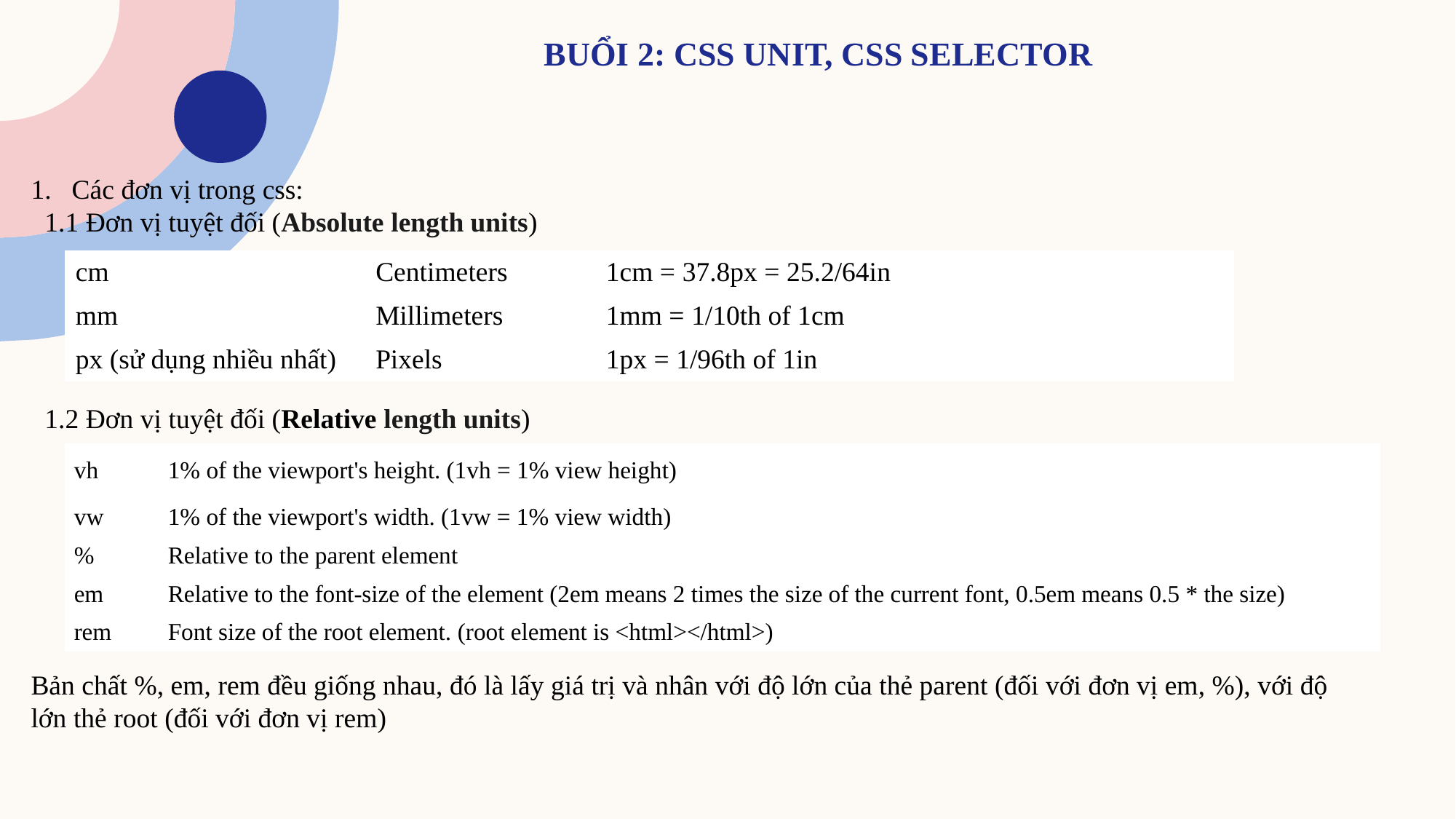

# Buổi 2: CSS UNIT, css SELECTOR
Các đơn vị trong css:
  1.1 Đơn vị tuyệt đối (Absolute length units)

  1.2 Đơn vị tuyệt đối (Relative length units)

| cm | Centimeters | 1cm = 37.8px = 25.2/64in |
| --- | --- | --- |
| mm | Millimeters | 1mm = 1/10th of 1cm |
| px (sử dụng nhiều nhất) | Pixels | 1px = 1/96th of 1in |
| vh | 1% of the viewport's height. (1vh = 1% view height) |
| --- | --- |
| vw | 1% of the viewport's width. (1vw = 1% view width) |
| % | Relative to the parent element |
| em | Relative to the font-size of the element (2em means 2 times the size of the current font, 0.5em means 0.5 \* the size) |
| rem | Font size of the root element. (root element is <html></html>) |
Bản chất %, em, rem đều giống nhau, đó là lấy giá trị và nhân với độ lớn của thẻ parent (đối với đơn vị em, %), với độ lớn thẻ root (đối với đơn vị rem)